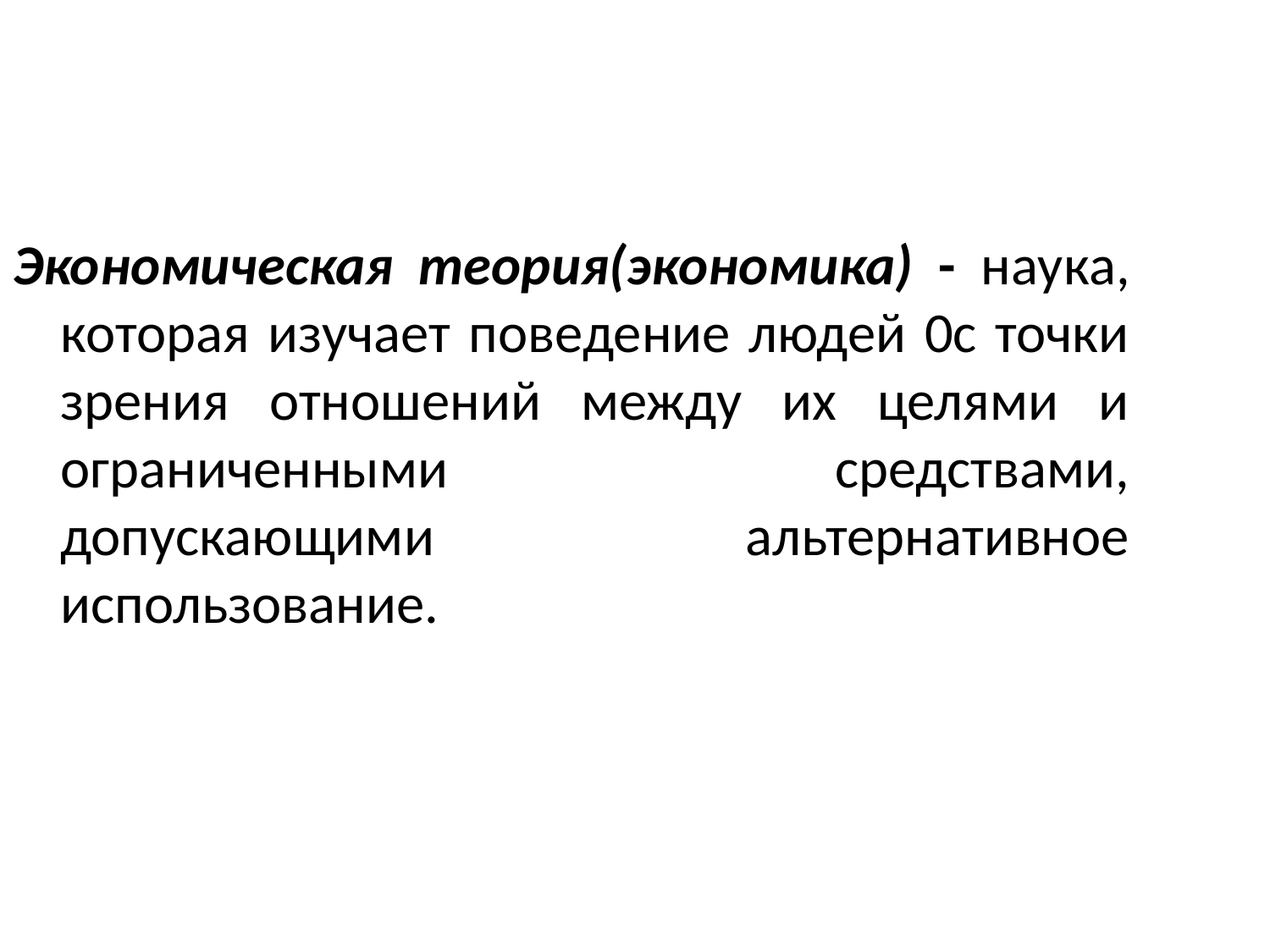

Экономическая теория(экономика) - наука, которая изучает поведение людей 0с точки зрения отношений между их целями и ограниченными средствами, допускающими альтернативное использование.